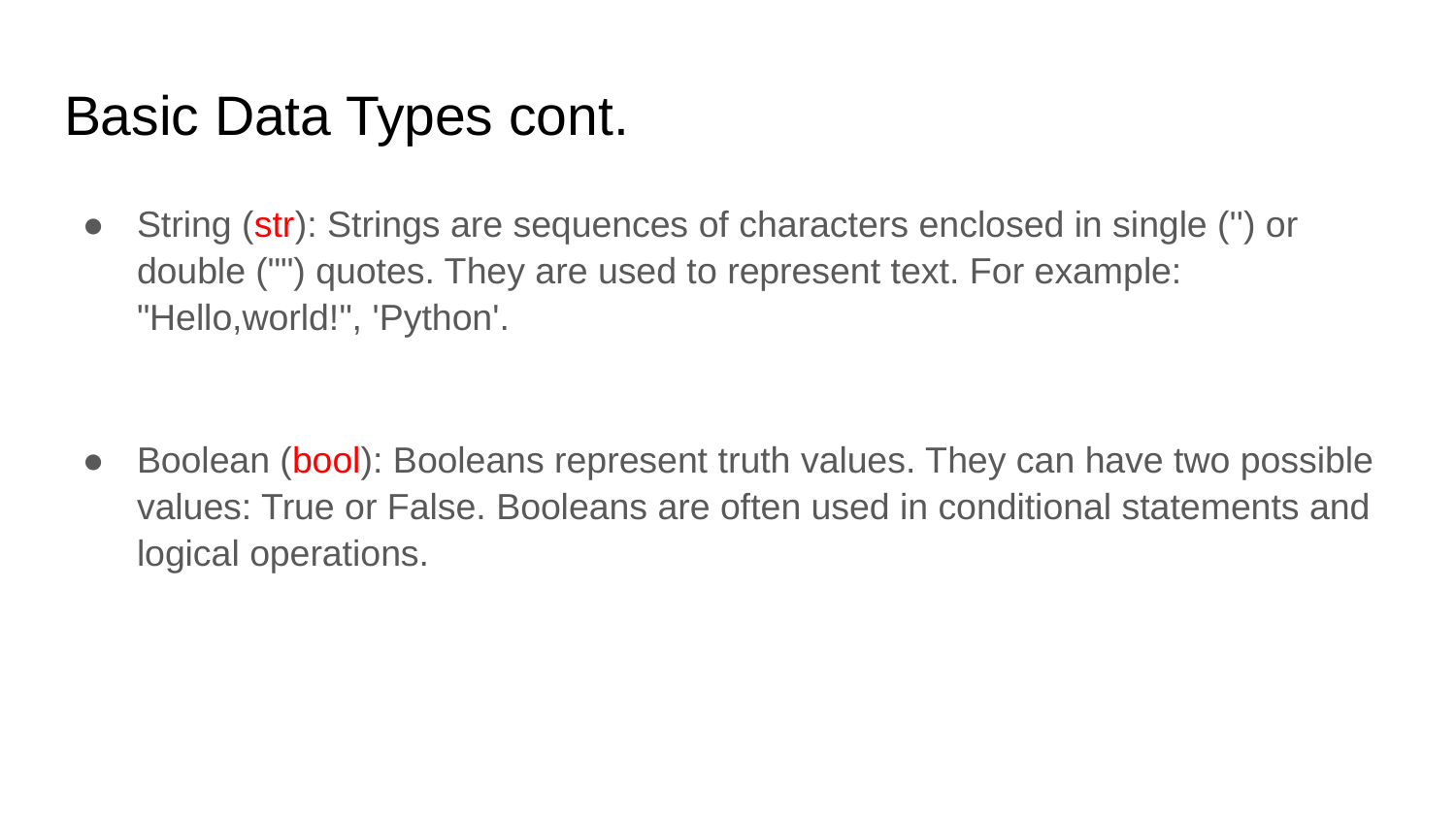

# Basic Data Types cont.
String (str): Strings are sequences of characters enclosed in single ('') or double ("") quotes. They are used to represent text. For example: "Hello,world!", 'Python'.

Boolean (bool): Booleans represent truth values. They can have two possible values: True or False. Booleans are often used in conditional statements and logical operations.